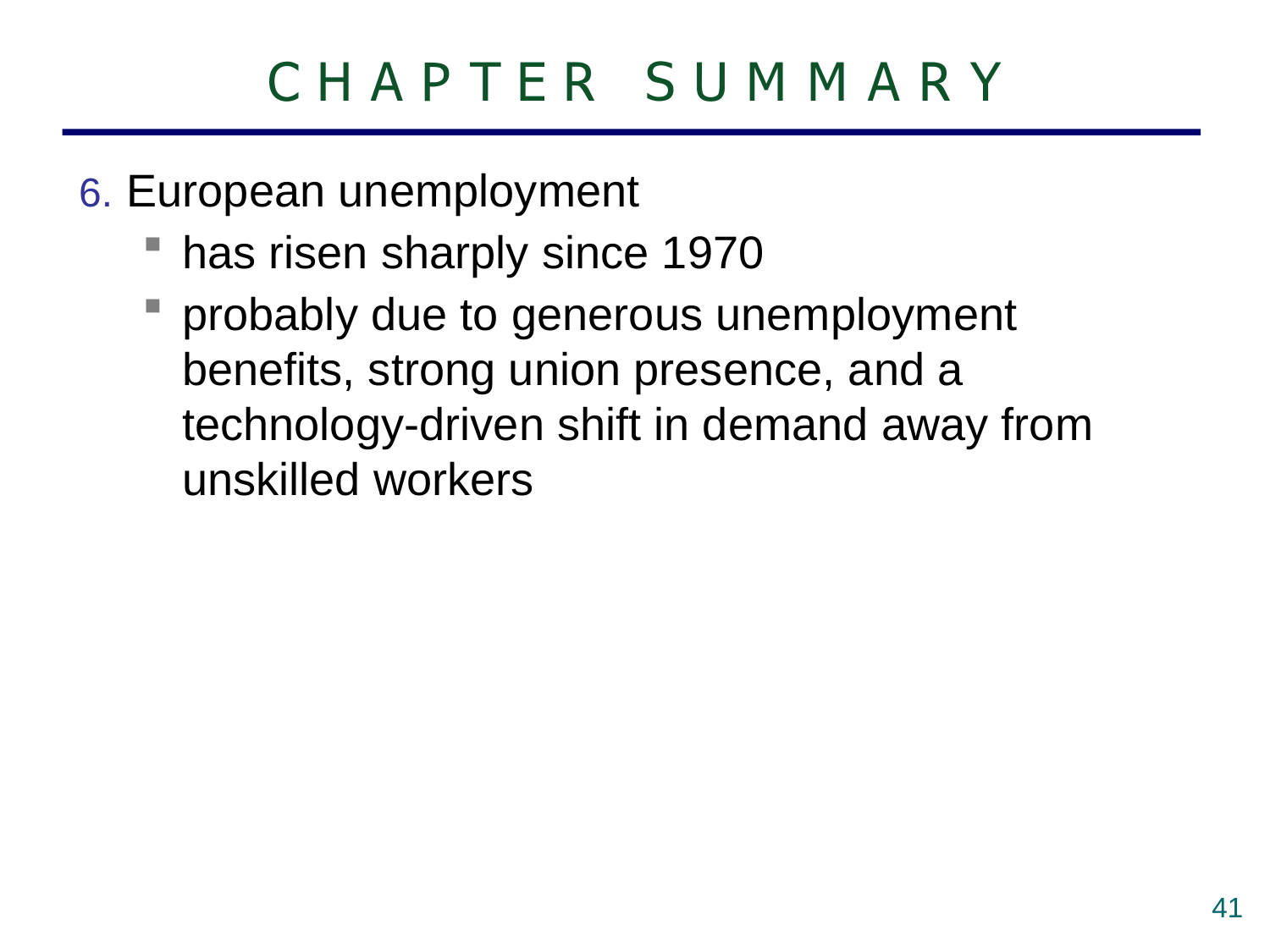

# CHAPTER SUMMARY

6.	European unemployment
has risen sharply since 1970
probably due to generous unemployment benefits, strong union presence, and a technology-driven shift in demand away from unskilled workers
41